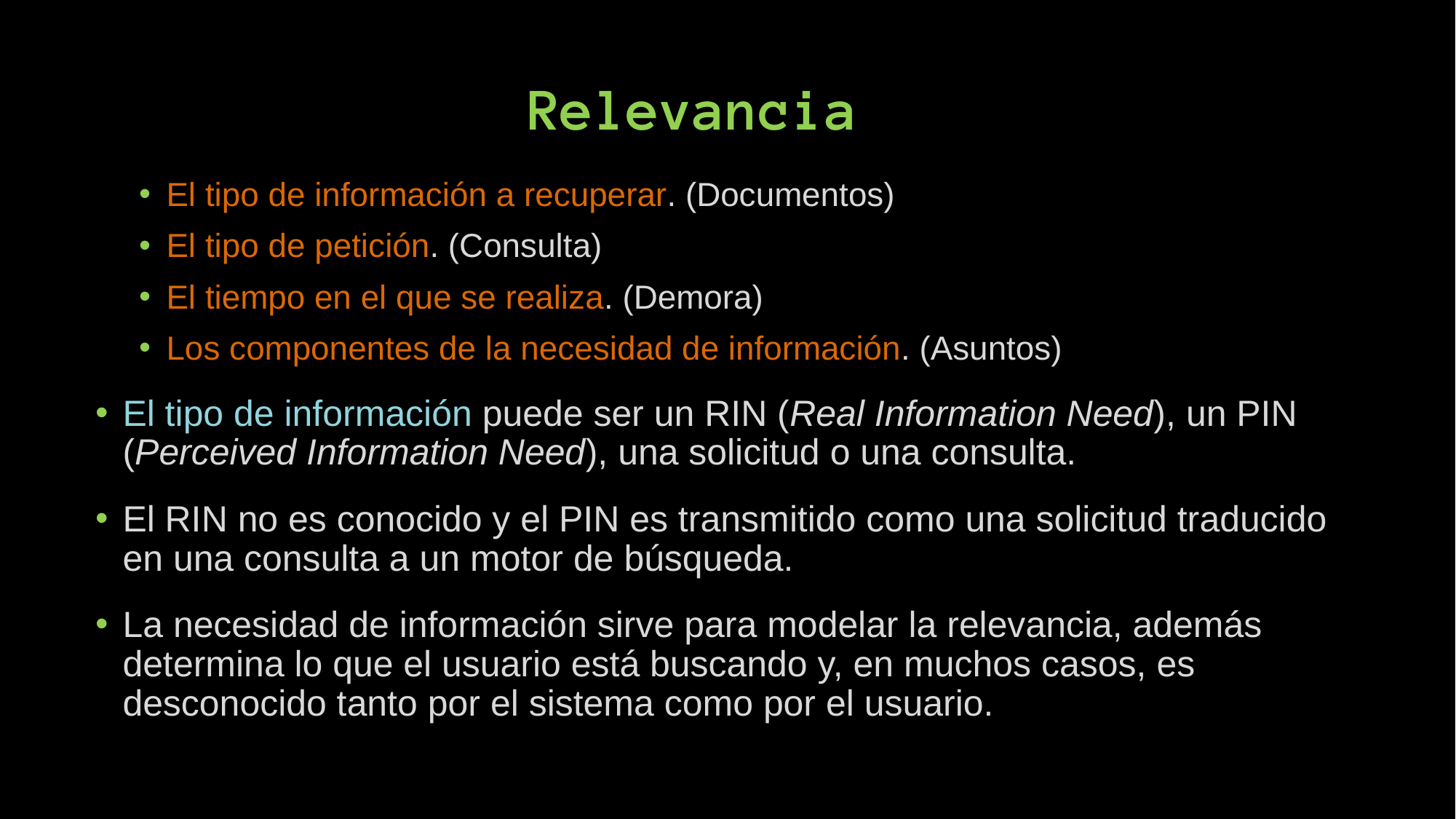

# Relevancia
El tipo de información a recuperar. (Documentos)
El tipo de petición. (Consulta)
El tiempo en el que se realiza. (Demora)
Los componentes de la necesidad de información. (Asuntos)
El tipo de información puede ser un RIN (Real Information Need), un PIN (Perceived Information Need), una solicitud o una consulta.
El RIN no es conocido y el PIN es transmitido como una solicitud traducido en una consulta a un motor de búsqueda.
La necesidad de información sirve para modelar la relevancia, además determina lo que el usuario está buscando y, en muchos casos, es desconocido tanto por el sistema como por el usuario.